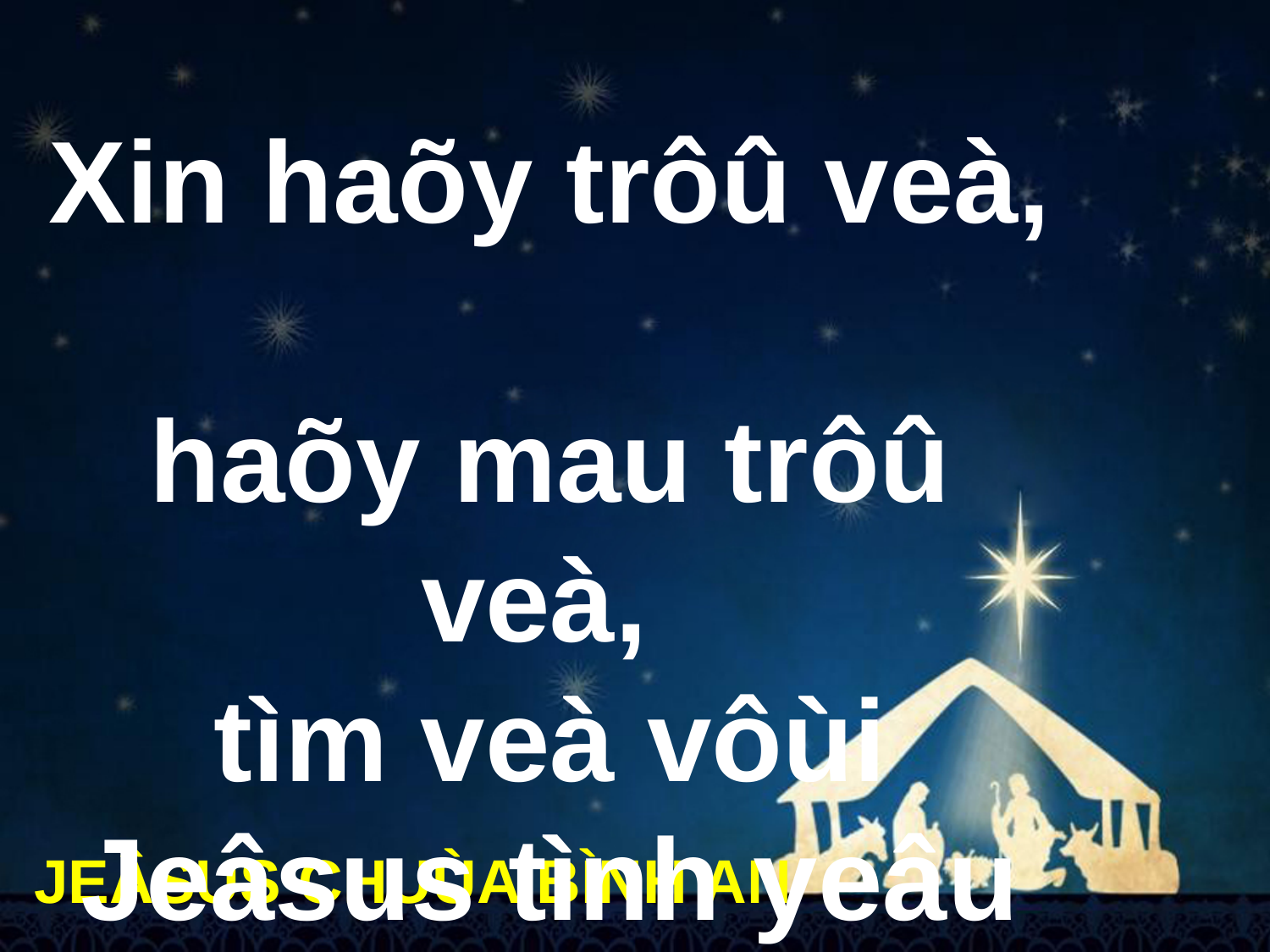

Xin haõy trôû veà,
haõy mau trôû veà,
tìm veà vôùi Jeâsus tình yeâu ñöôïc bình an.
JEÂSUS CHUÙA BÌNH AN